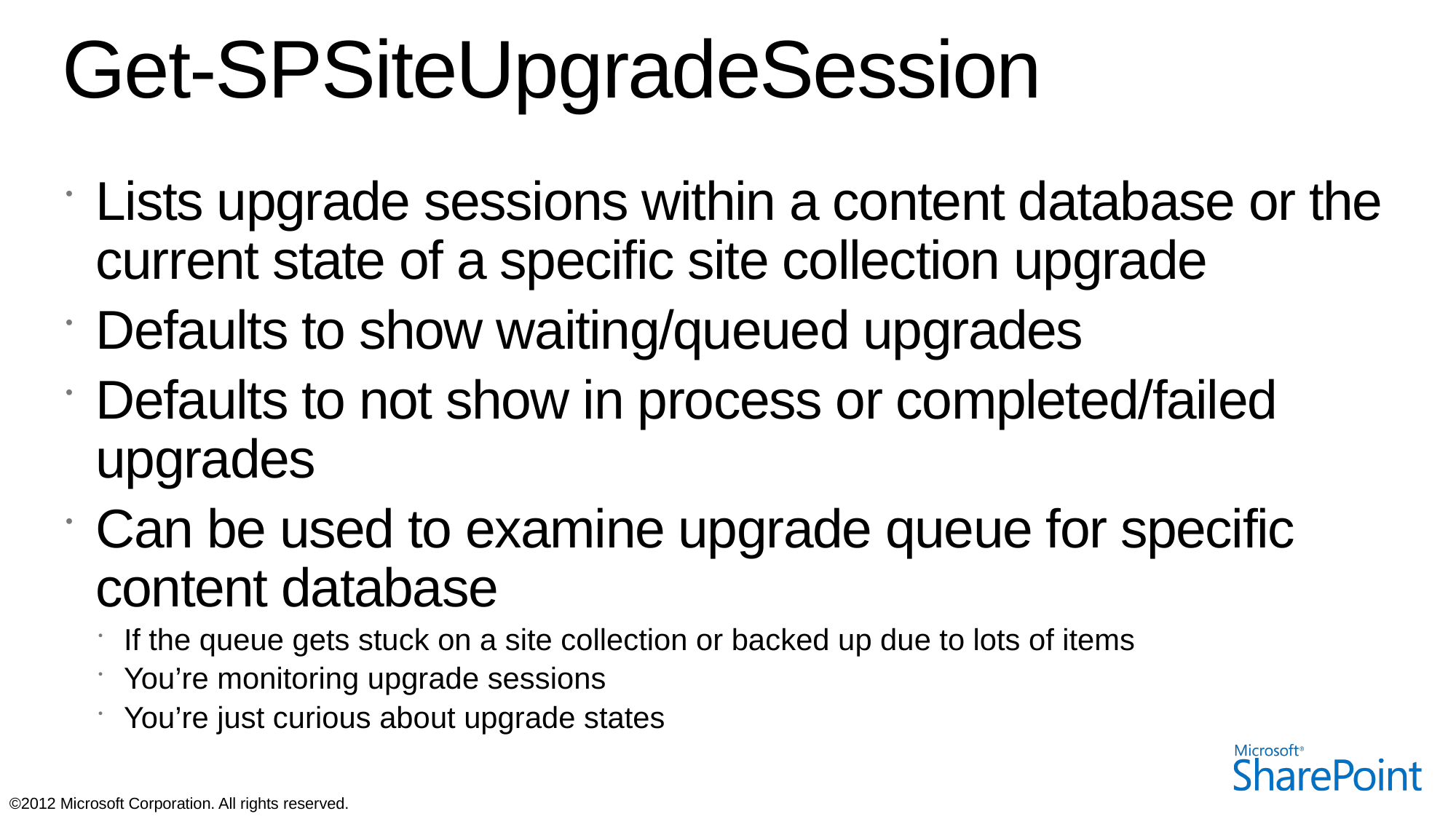

# Get-SPSiteUpgradeSession
Lists upgrade sessions within a content database or the current state of a specific site collection upgrade
Defaults to show waiting/queued upgrades
Defaults to not show in process or completed/failed upgrades
Can be used to examine upgrade queue for specific content database
If the queue gets stuck on a site collection or backed up due to lots of items
You’re monitoring upgrade sessions
You’re just curious about upgrade states